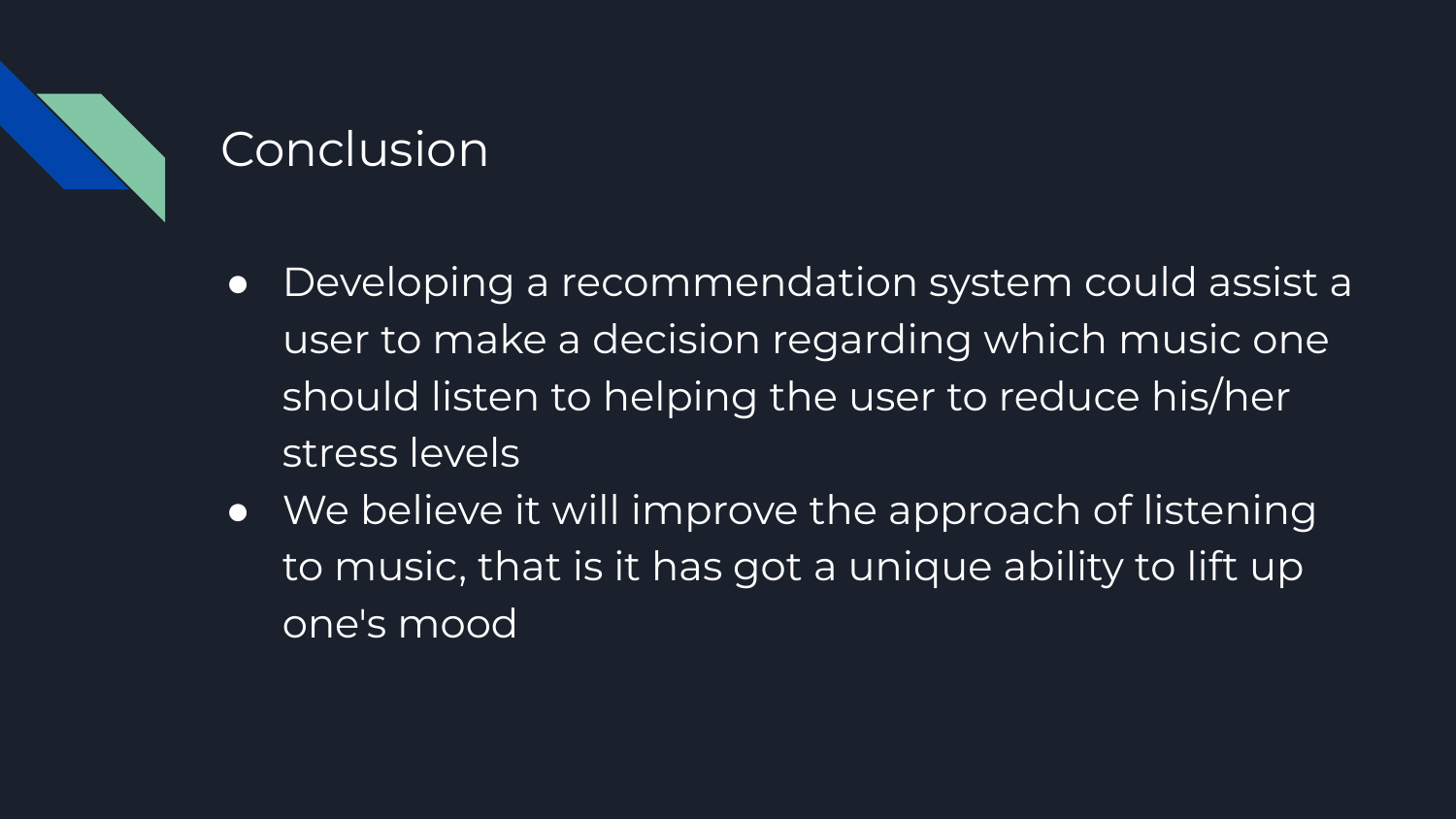

# Conclusion
Developing a recommendation system could assist a user to make a decision regarding which music one should listen to helping the user to reduce his/her stress levels
We believe it will improve the approach of listening to music, that is it has got a unique ability to lift up one's mood